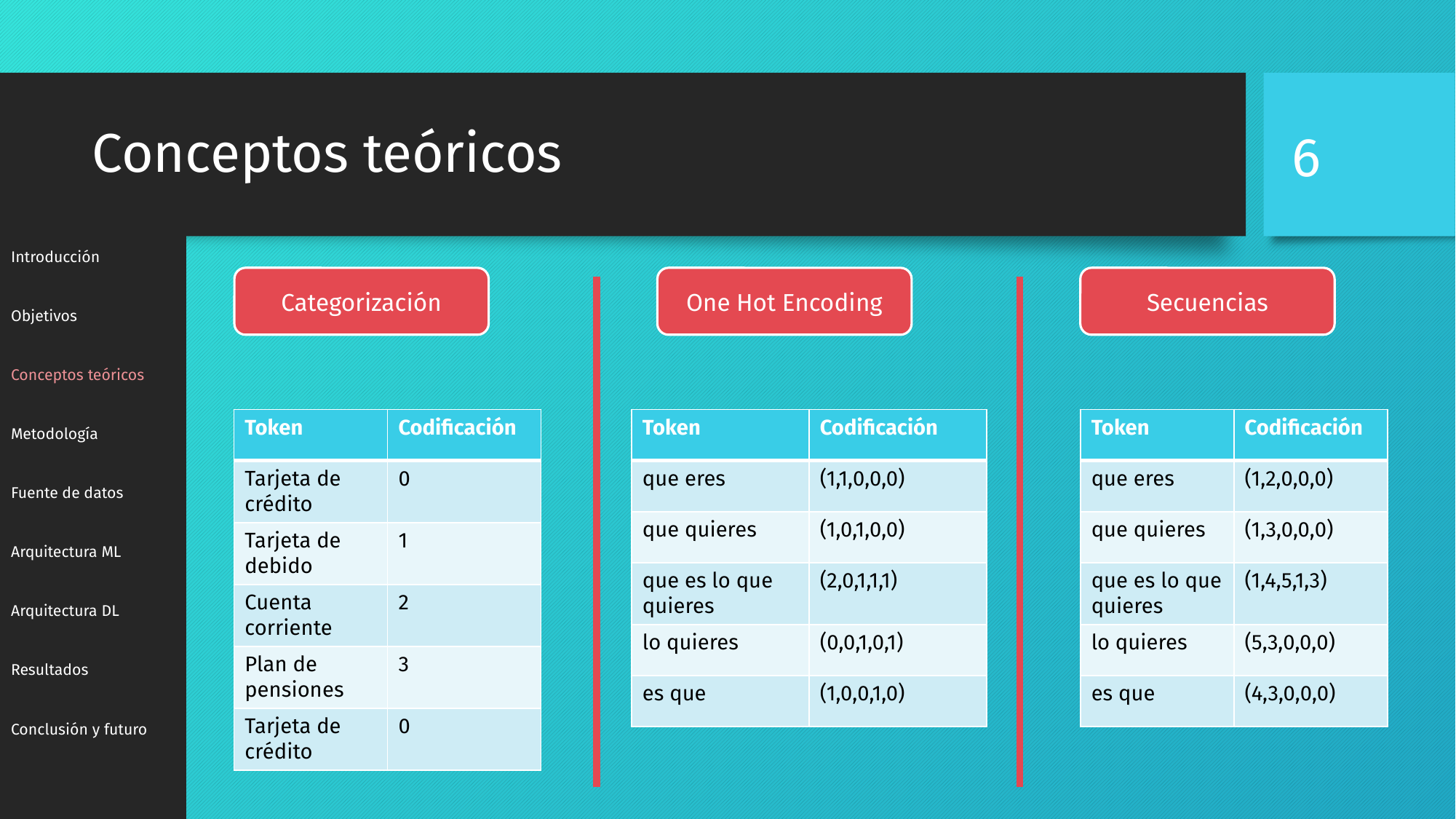

6
# Conceptos teóricos
Introducción

Objetivos

Conceptos teóricos

Metodología

Fuente de datos

Arquitectura ML

Arquitectura DL

Resultados

Conclusión y futuro

One Hot Encoding
Secuencias
Categorización
| Token | Codificación |
| --- | --- |
| Tarjeta de crédito | 0 |
| Tarjeta de debido | 1 |
| Cuenta corriente | 2 |
| Plan de pensiones | 3 |
| Tarjeta de crédito | 0 |
| Token | Codificación |
| --- | --- |
| que eres | (1,1,0,0,0) |
| que quieres | (1,0,1,0,0) |
| que es lo que quieres | (2,0,1,1,1) |
| lo quieres | (0,0,1,0,1) |
| es que | (1,0,0,1,0) |
| Token | Codificación |
| --- | --- |
| que eres | (1,2,0,0,0) |
| que quieres | (1,3,0,0,0) |
| que es lo que quieres | (1,4,5,1,3) |
| lo quieres | (5,3,0,0,0) |
| es que | (4,3,0,0,0) |